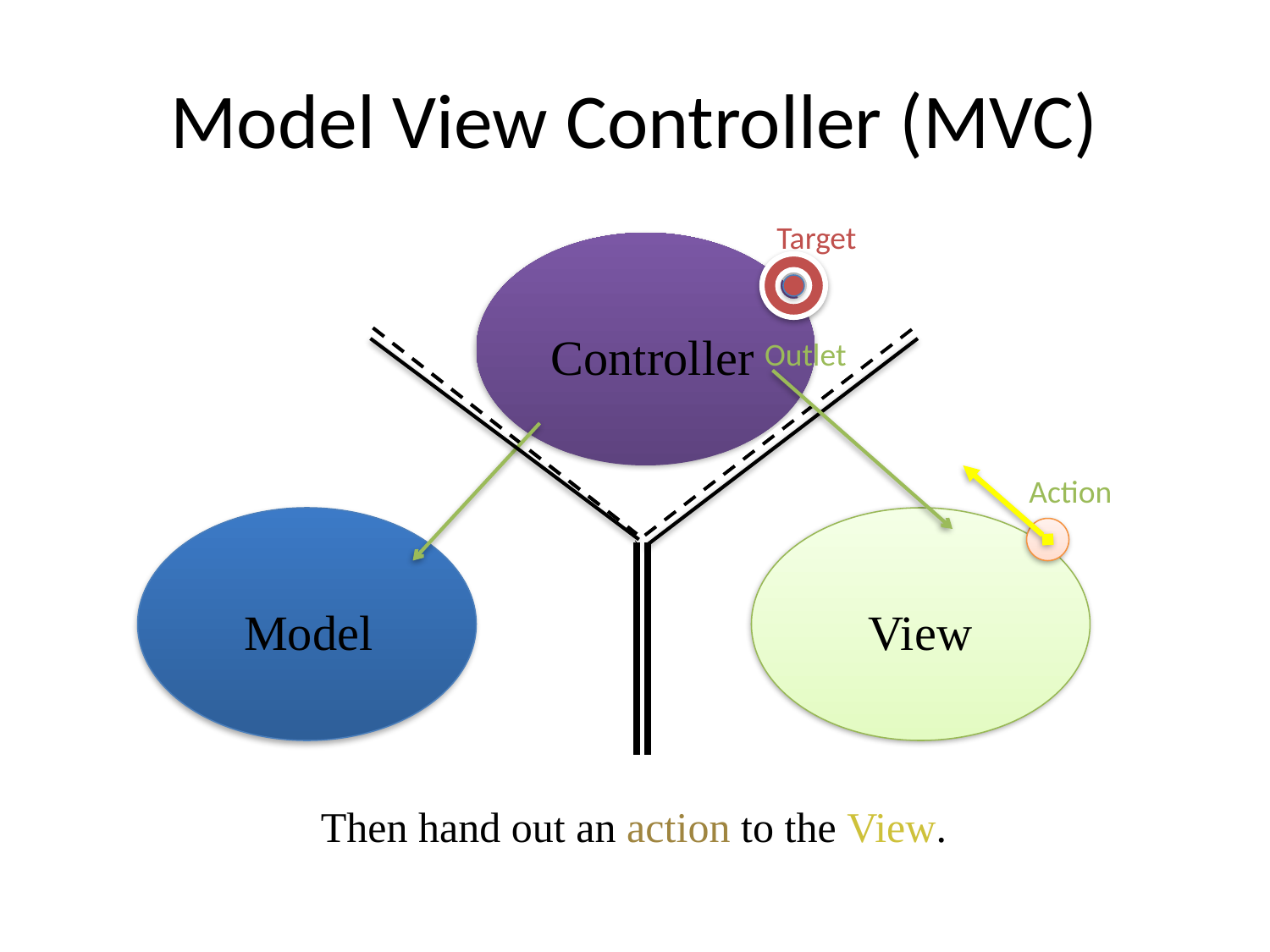

Model View Controller (MVC)
Target

Controller

Outlet
Action

Model
Model

Model

View
View

Then hand out an action to the View.